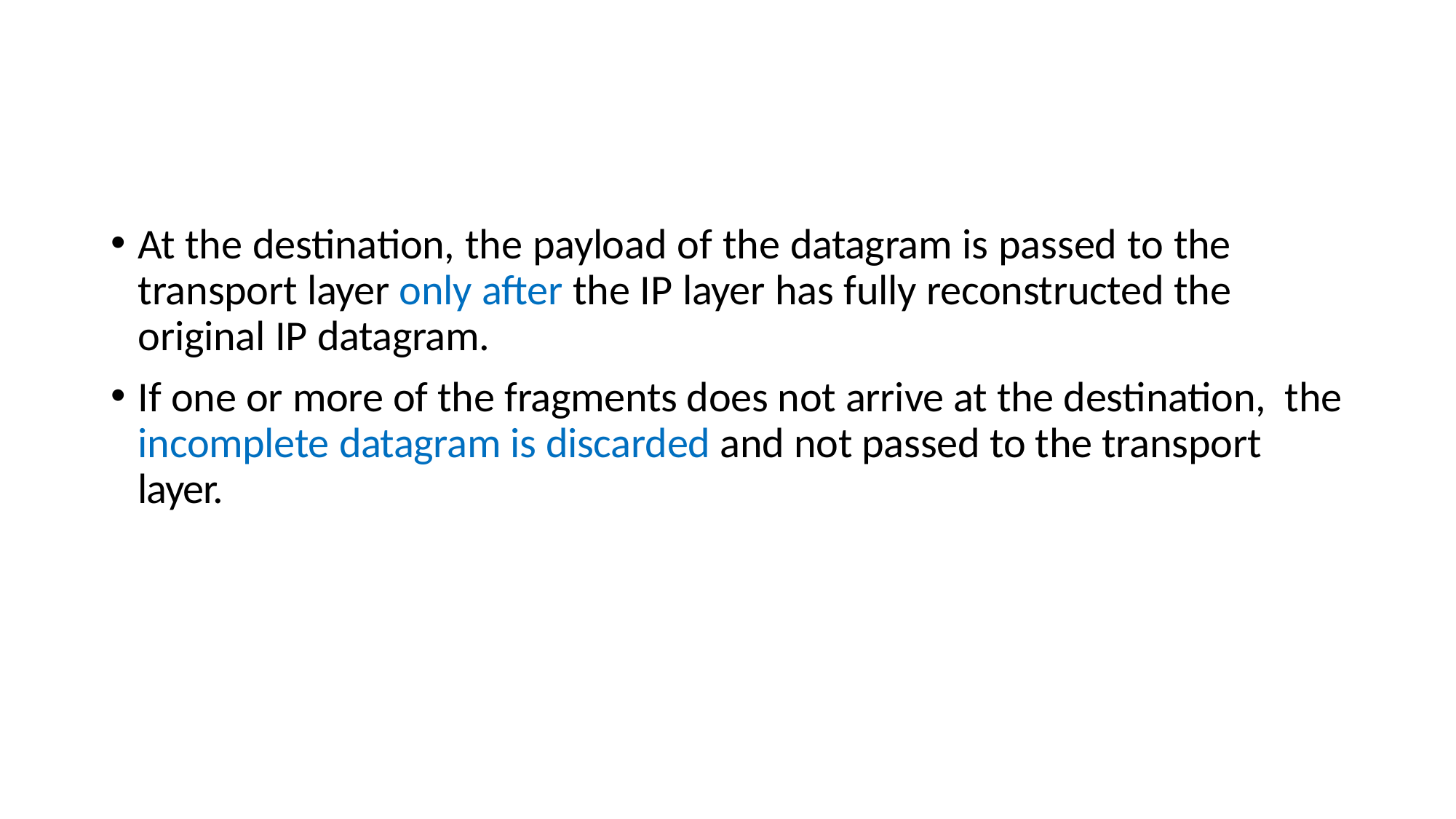

At the destination, the payload of the datagram is passed to the  transport layer only after the IP layer has fully reconstructed the  original IP datagram.
If one or more of the fragments does not arrive at the destination,  the incomplete datagram is discarded and not passed to the transport  layer.